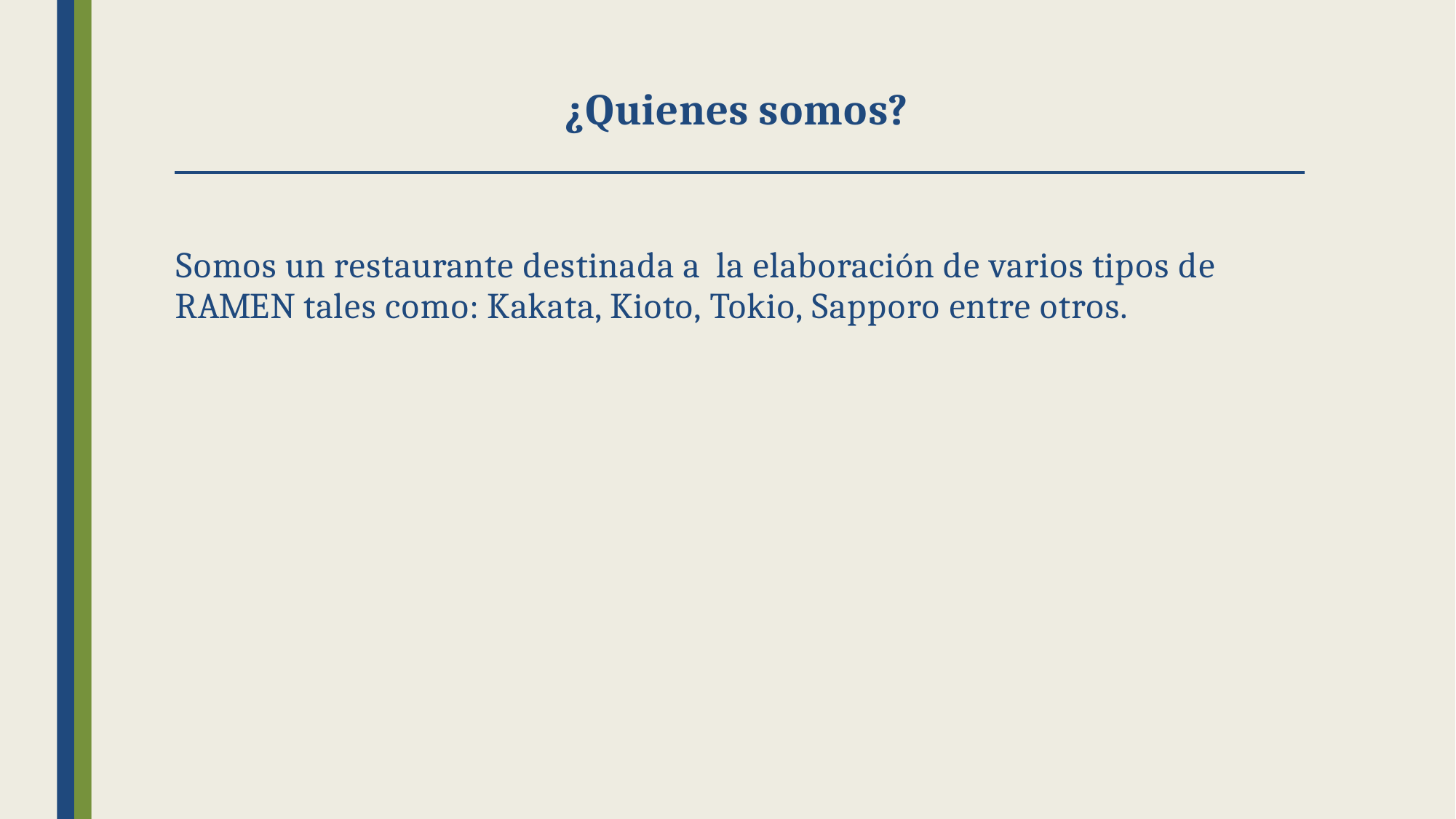

# ¿Quienes somos?

Somos un restaurante destinada a  la elaboración de varios tipos de RAMEN tales como: Kakata, Kioto, Tokio, Sapporo entre otros.